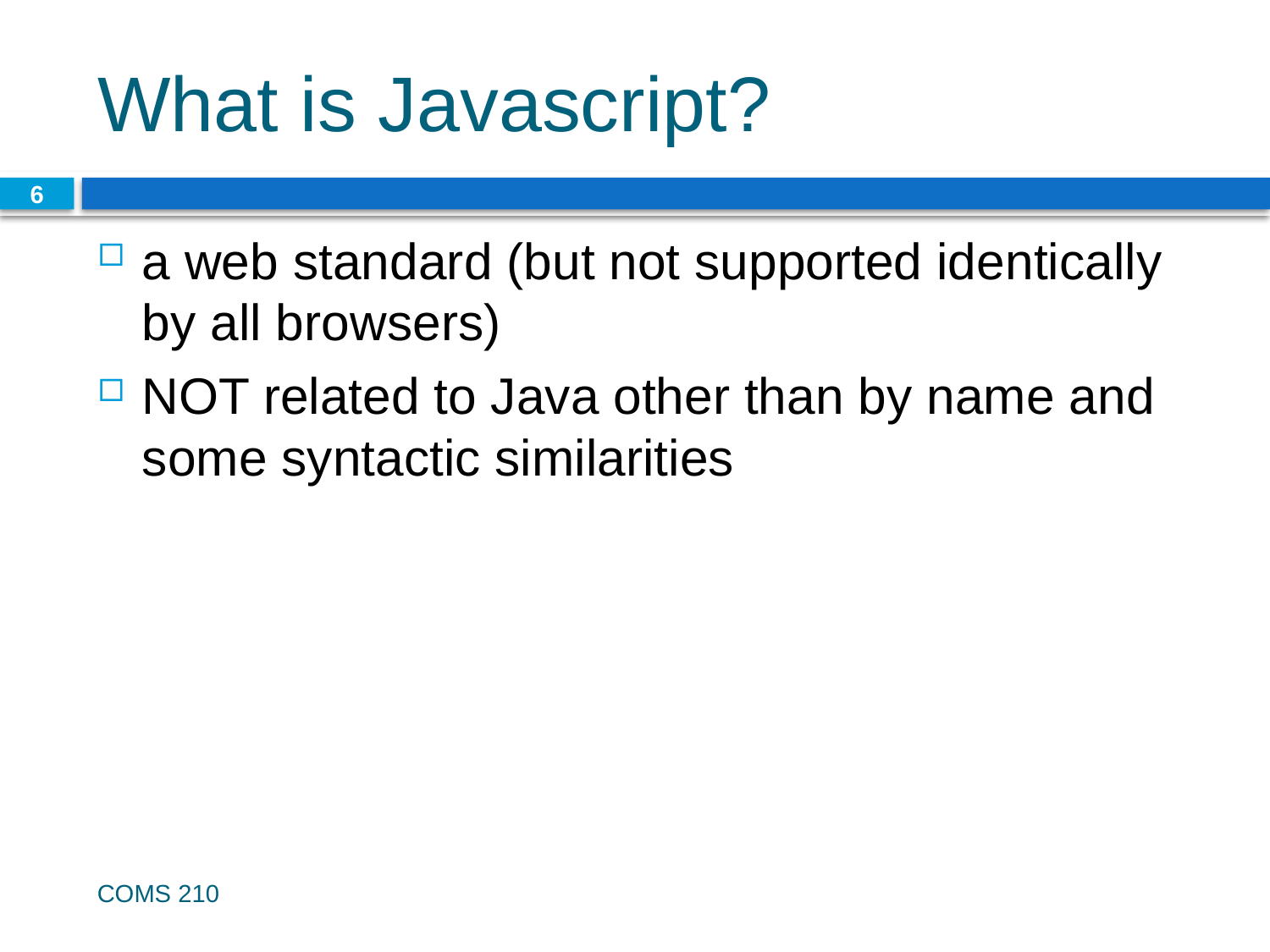

# What is Javascript?
6
a web standard (but not supported identically by all browsers)
NOT related to Java other than by name and some syntactic similarities
COMS 210